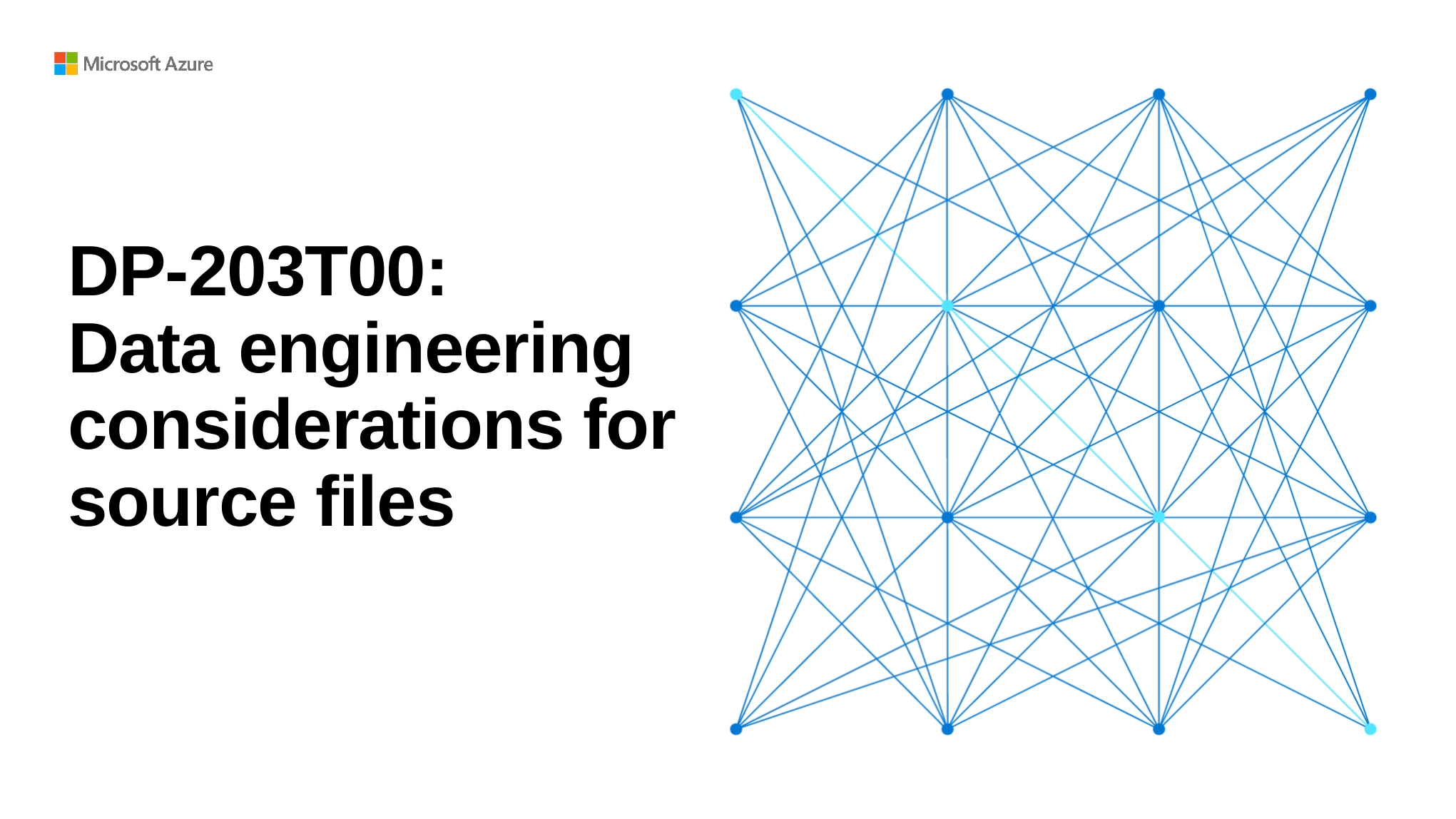

# DP-203T00: Data engineering considerations for source files